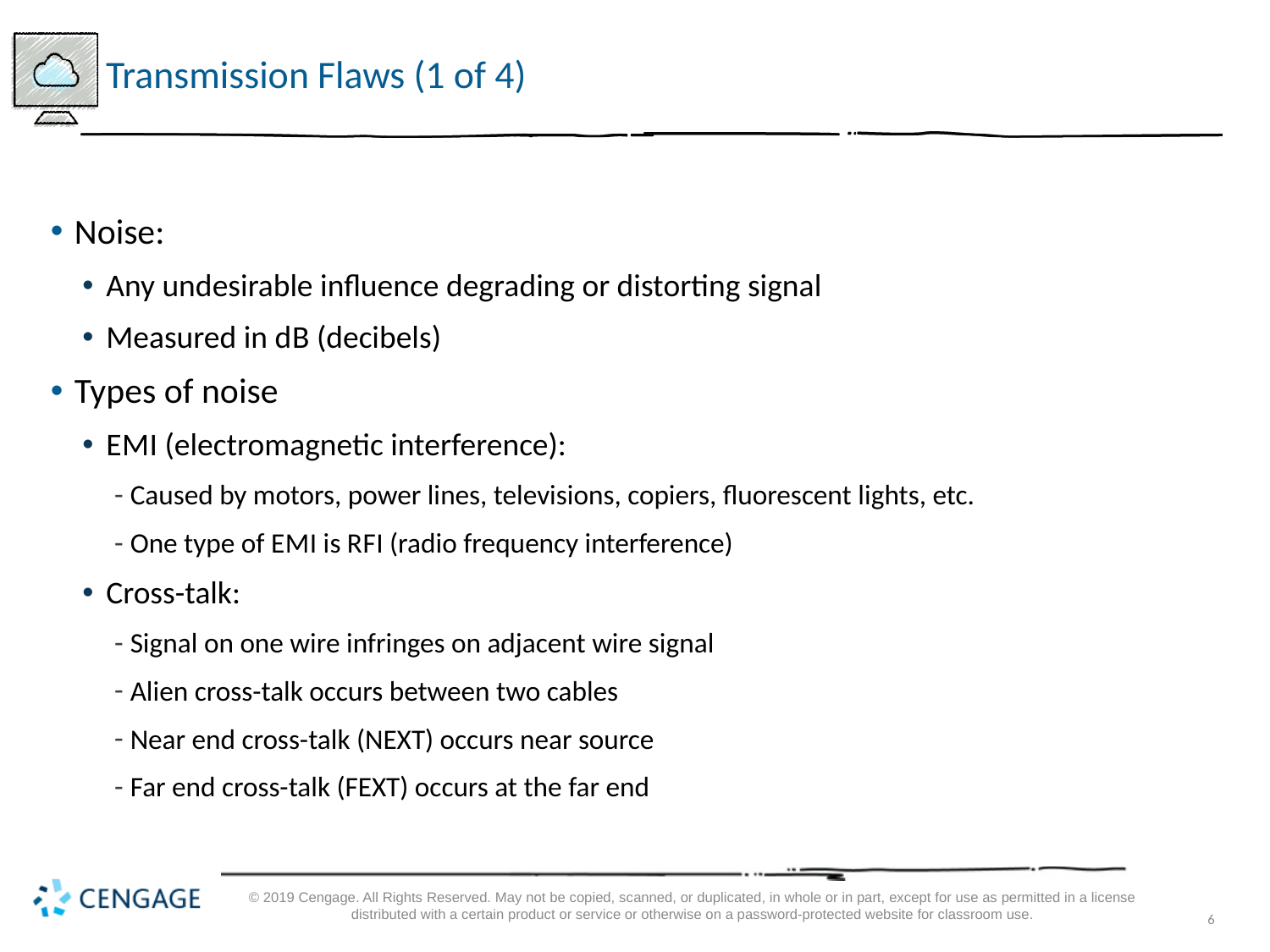

# Transmission Flaws (1 of 4)
Noise:
Any undesirable influence degrading or distorting signal
Measured in d B (decibels)
Types of noise
E M I (electromagnetic interference):
Caused by motors, power lines, televisions, copiers, fluorescent lights, etc.
One type of E M I is R F I (radio frequency interference)
Cross-talk:
Signal on one wire infringes on adjacent wire signal
Alien cross-talk occurs between two cables
Near end cross-talk (NEXT) occurs near source
Far end cross-talk (FEXT) occurs at the far end
© 2019 Cengage. All Rights Reserved. May not be copied, scanned, or duplicated, in whole or in part, except for use as permitted in a license distributed with a certain product or service or otherwise on a password-protected website for classroom use.